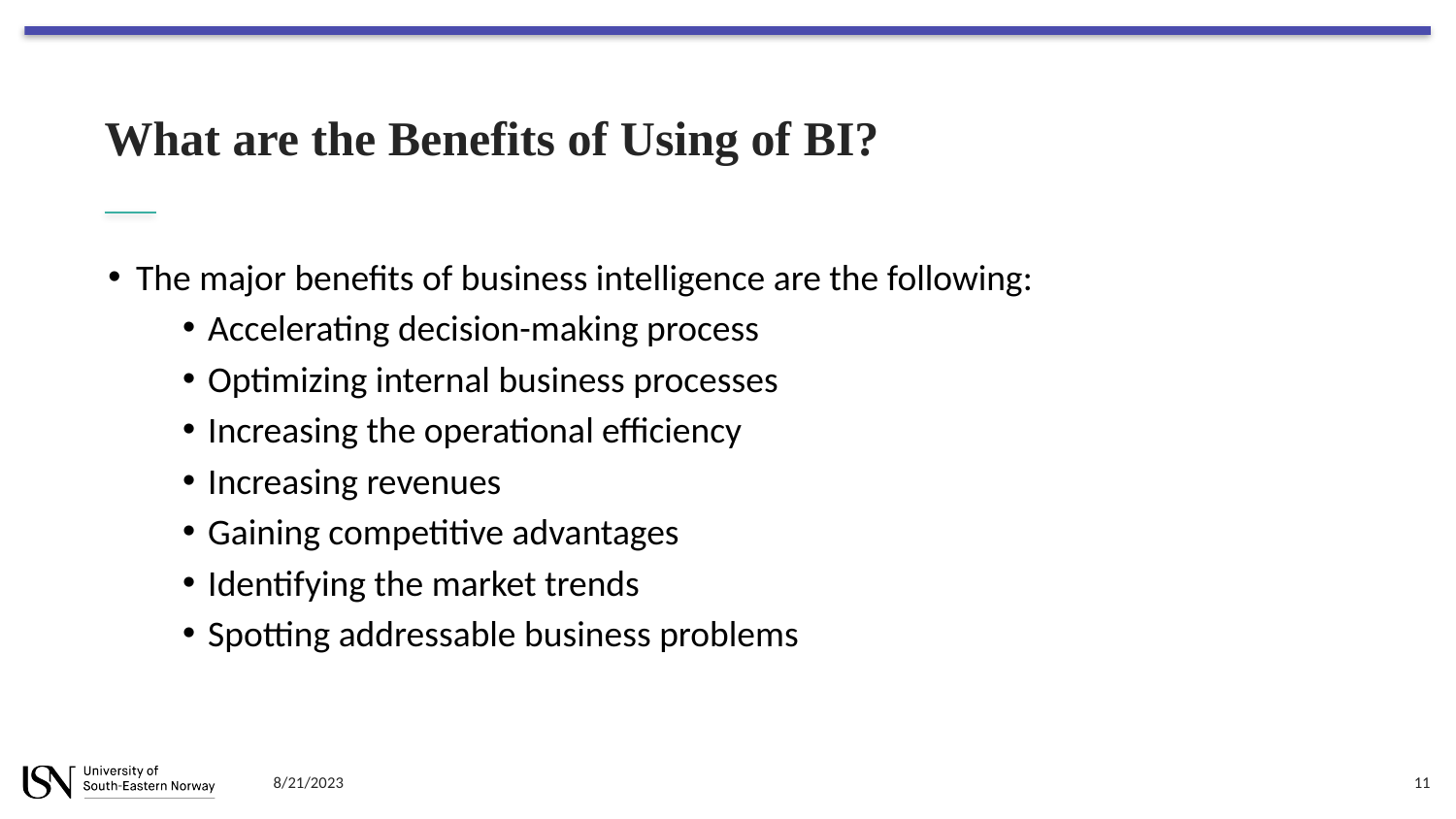

# What are the Benefits of Using of BI?
The major benefits of business intelligence are the following:
Accelerating decision-making process
Optimizing internal business processes
Increasing the operational efficiency
Increasing revenues
Gaining competitive advantages
Identifying the market trends
Spotting addressable business problems
8/21/2023
11